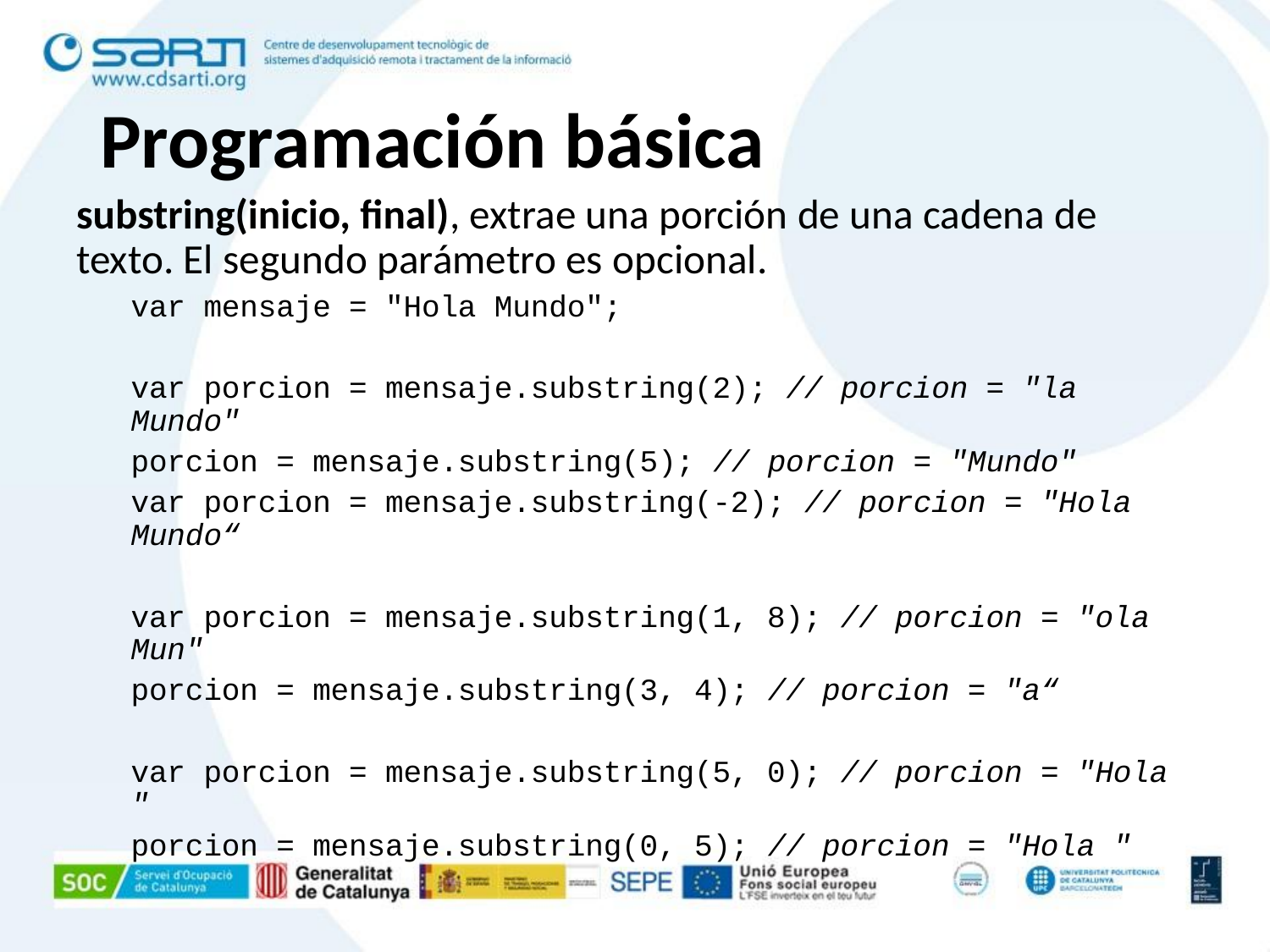

# Programación básica
substring(inicio, final), extrae una porción de una cadena de texto. El segundo parámetro es opcional.
var mensaje = "Hola Mundo";

var porcion = mensaje.substring(2); // porcion = "la Mundo"
porcion = mensaje.substring(5); // porcion = "Mundo"
var porcion = mensaje.substring(-2); // porcion = "Hola Mundo“

var porcion = mensaje.substring(1, 8); // porcion = "ola Mun"
porcion = mensaje.substring(3, 4); // porcion = "a“

var porcion = mensaje.substring(5, 0); // porcion = "Hola "
porcion = mensaje.substring(0, 5); // porcion = "Hola "